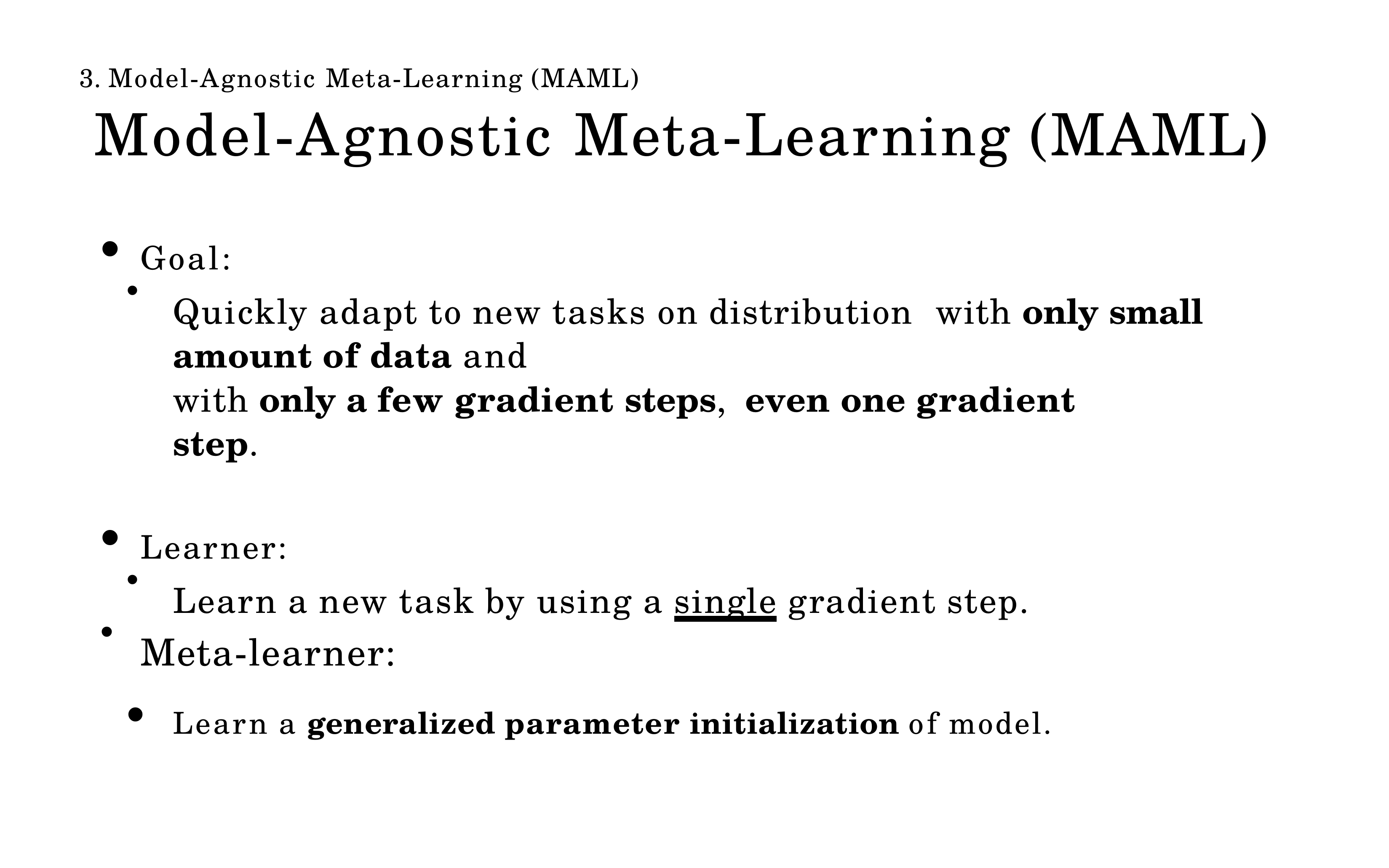

3. Model-Agnostic Meta-Learning (MAML)
# Model-Agnostic Meta-Learning (MAML)
Goal:
Quickly adapt to new tasks on distribution  with only small amount of data and
with only a few gradient steps,  even one gradient step.
•
Learner:
Learn a new task by using a single gradient step.
Meta-learner:
Learn a generalized parameter initialization of model.
•
•